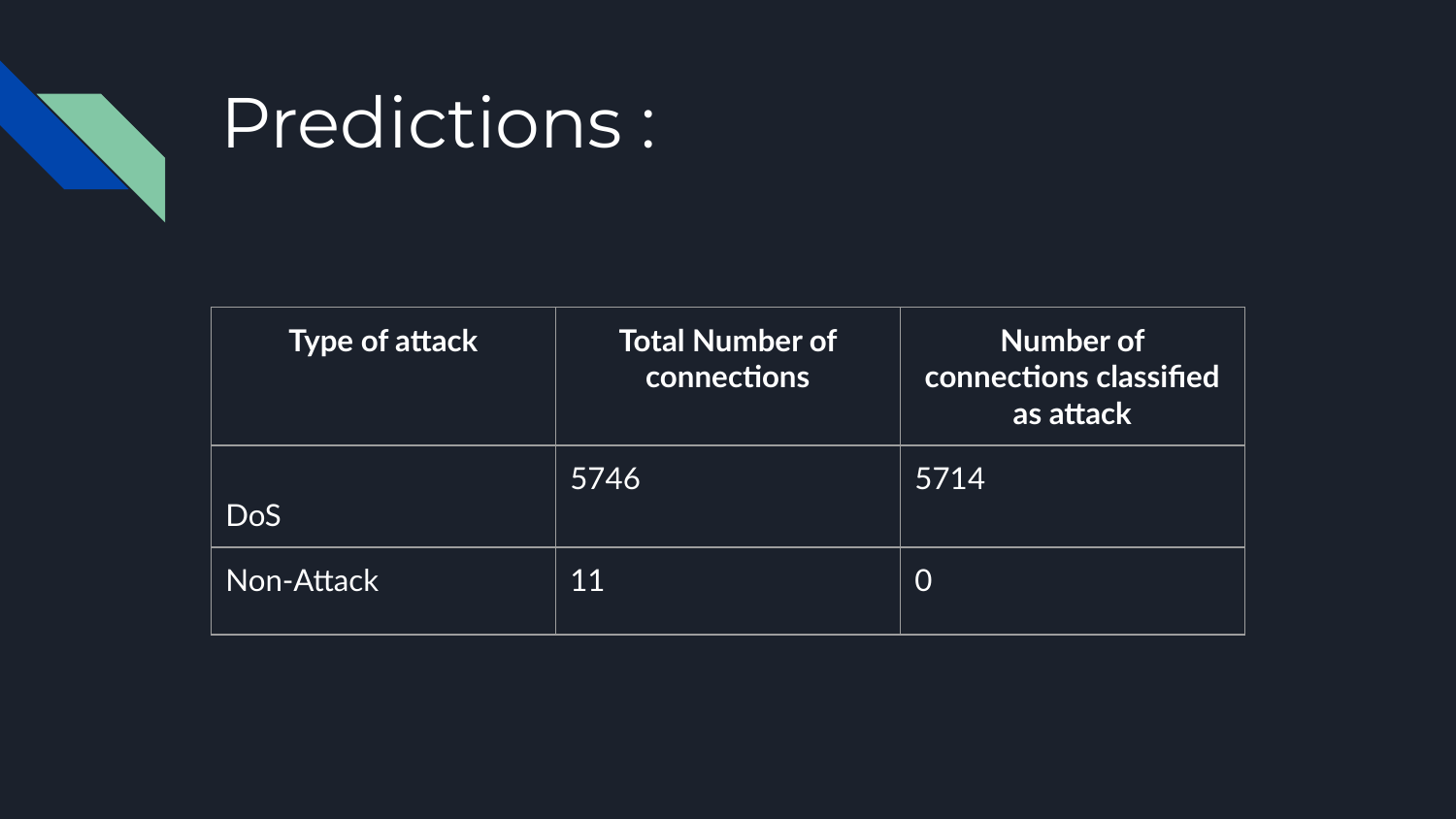

# Predictions :
| Type of attack | Total Number of connections | Number of connections classified as attack |
| --- | --- | --- |
| DoS | 5746 | 5714 |
| Non-Attack | 11 | 0 |